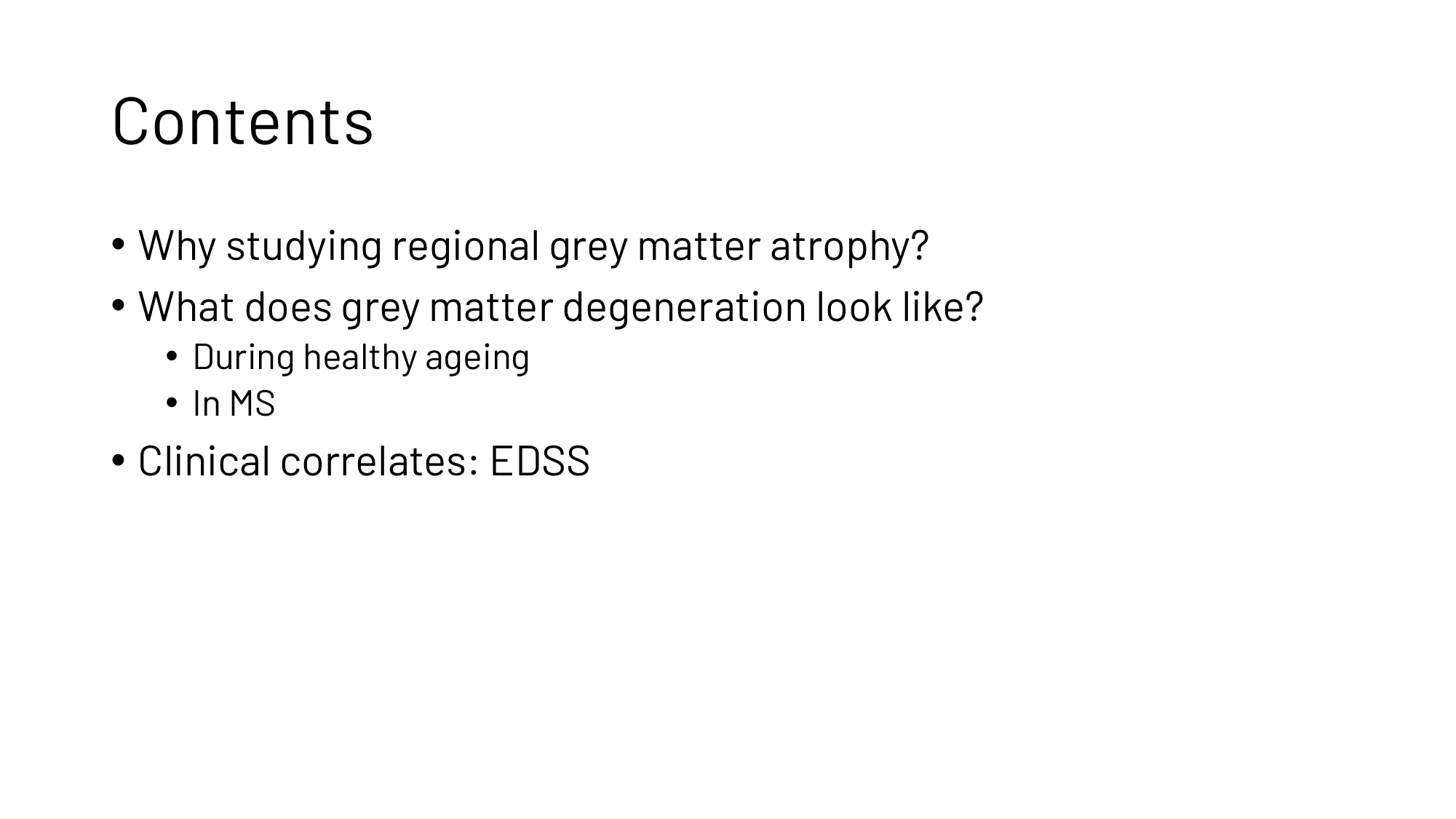

# Contents
Why studying regional grey matter atrophy?
What does grey matter degeneration look like?
During healthy ageing
In MS
Clinical correlates: EDSS